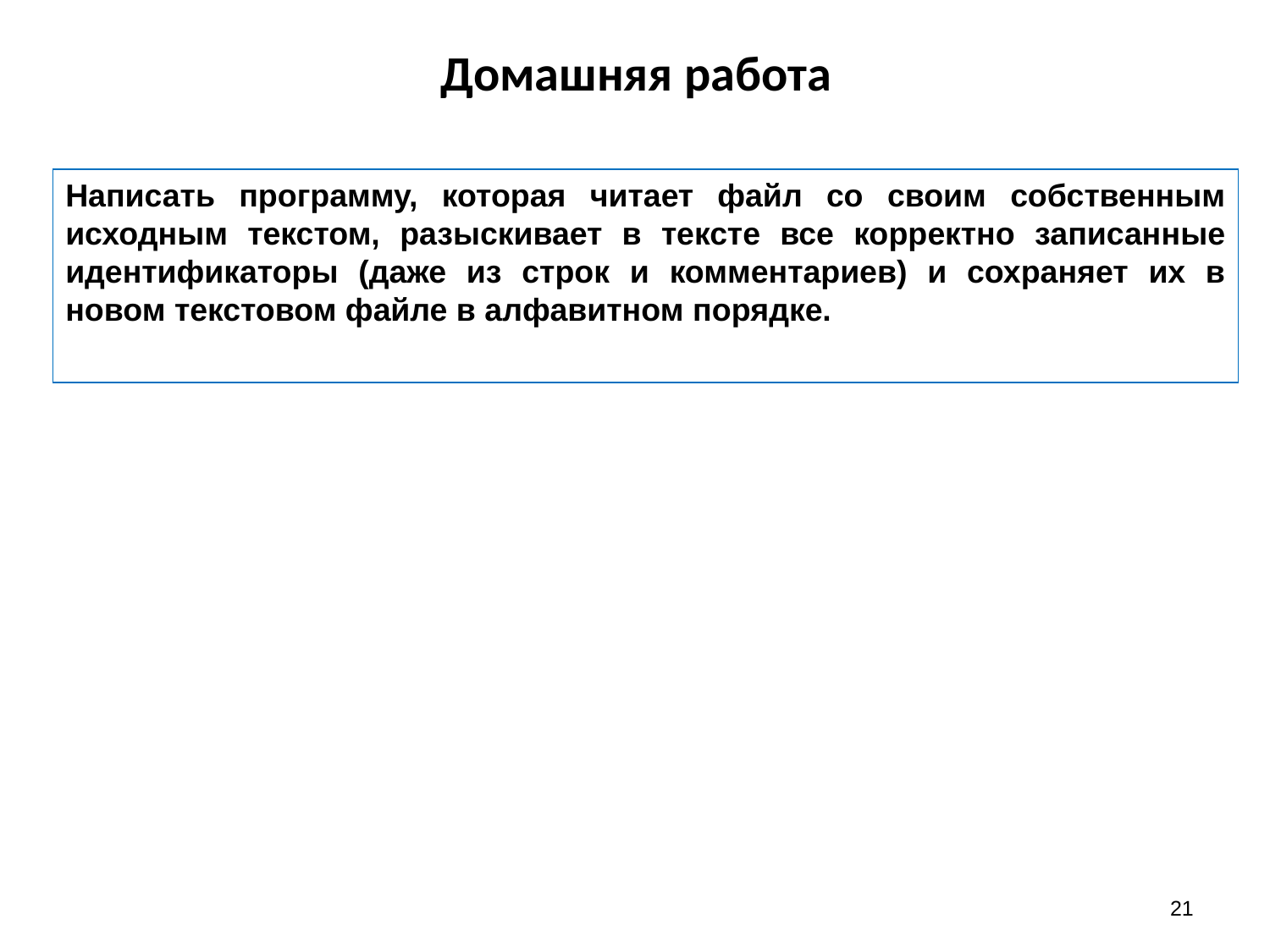

# Домашняя работа
Написать программу, которая читает файл со своим собственным исходным текстом, разыскивает в тексте все корректно записанные идентификаторы (даже из строк и комментариев) и сохраняет их в новом текстовом файле в алфавитном порядке.

21